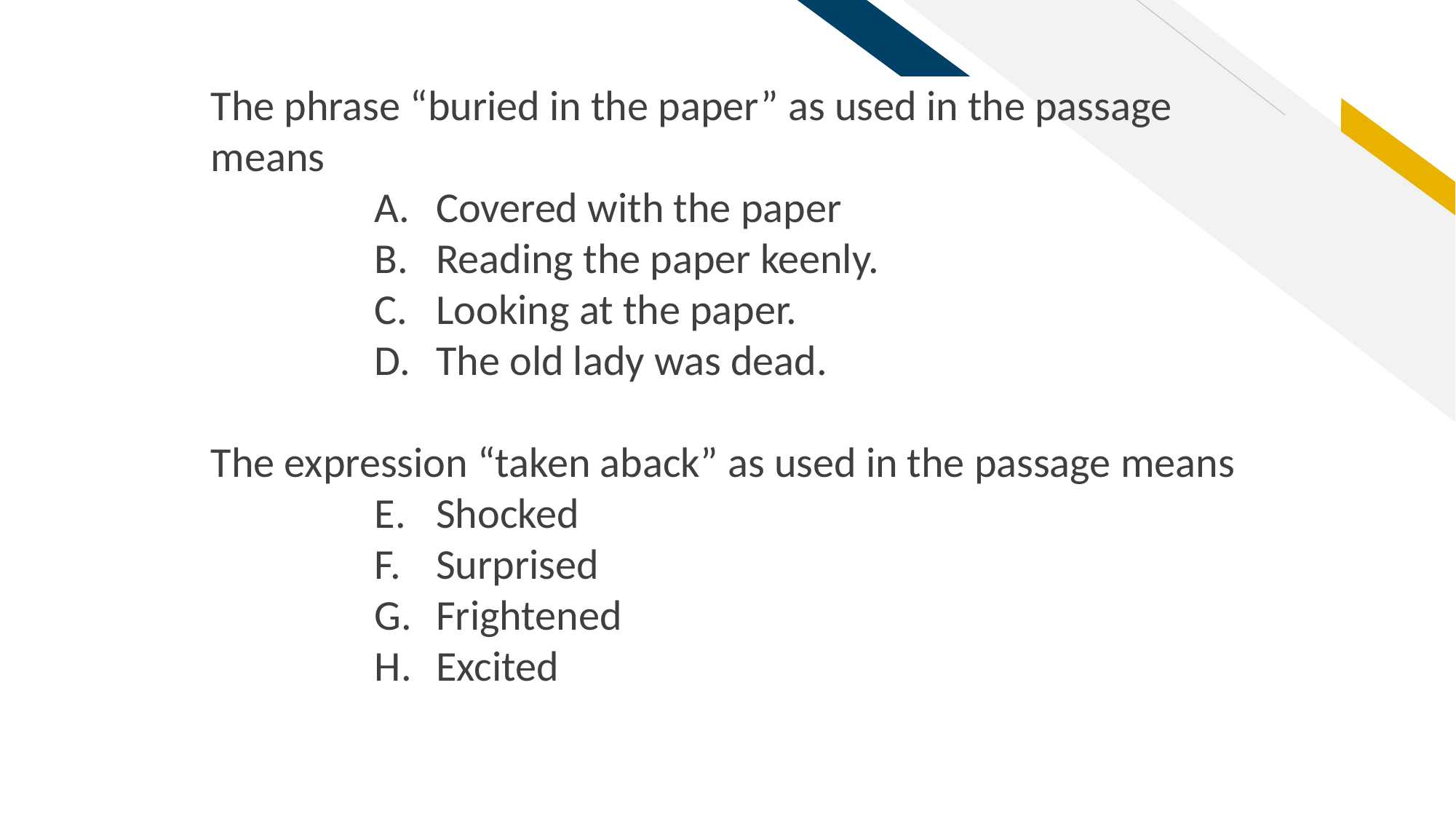

The phrase “buried in the paper” as used in the passage means
Covered with the paper
Reading the paper keenly.
Looking at the paper.
The old lady was dead.

The expression “taken aback” as used in the passage means
Shocked
Surprised
Frightened
Excited